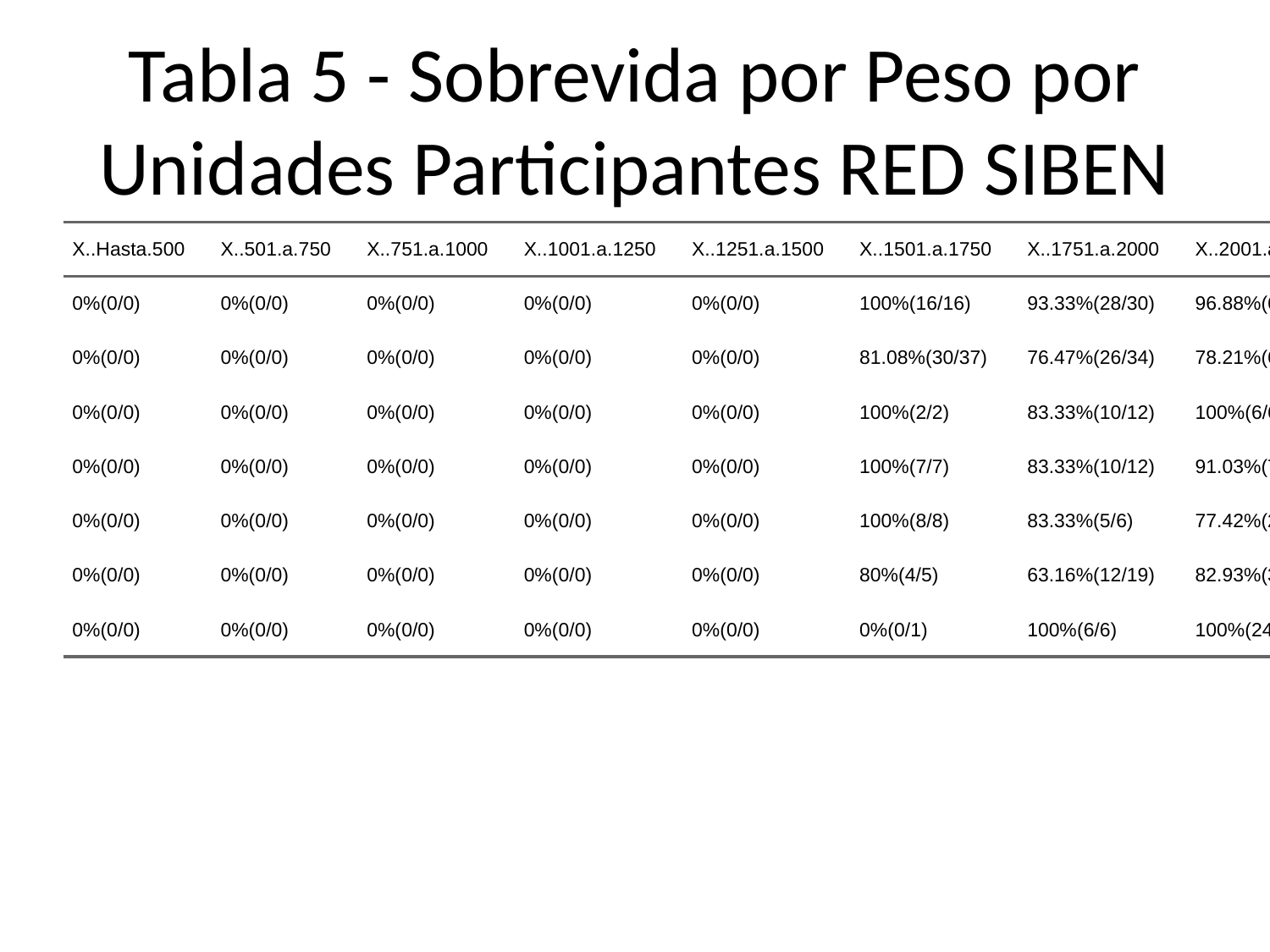

# Tabla 5 - Sobrevida por Peso por Unidades Participantes RED SIBEN
| X..Hasta.500 | X..501.a.750 | X..751.a.1000 | X..1001.a.1250 | X..1251.a.1500 | X..1501.a.1750 | X..1751.a.2000 | X..2001.a.2500 | X..Mayores.a.2500 | X..Sobrevida.por.Unidad | X..Pacientes.Vivos | X..Total.de.Pacientes |
| --- | --- | --- | --- | --- | --- | --- | --- | --- | --- | --- | --- |
| 0%(0/0) | 0%(0/0) | 0%(0/0) | 0%(0/0) | 0%(0/0) | 100%(16/16) | 93.33%(28/30) | 96.88%(62/64) | 94.49%(223/236) | 95%(329) | 329 | 346 |
| 0%(0/0) | 0%(0/0) | 0%(0/0) | 0%(0/0) | 0%(0/0) | 81.08%(30/37) | 76.47%(26/34) | 78.21%(61/78) | 74.01%(168/227) | 76%(285) | 285 | 376 |
| 0%(0/0) | 0%(0/0) | 0%(0/0) | 0%(0/0) | 0%(0/0) | 100%(2/2) | 83.33%(10/12) | 100%(6/6) | 90.91%(10/11) | 90%(28) | 28 | 31 |
| 0%(0/0) | 0%(0/0) | 0%(0/0) | 0%(0/0) | 0%(0/0) | 100%(7/7) | 83.33%(10/12) | 91.03%(71/78) | 96.33%(210/218) | 95%(298) | 298 | 315 |
| 0%(0/0) | 0%(0/0) | 0%(0/0) | 0%(0/0) | 0%(0/0) | 100%(8/8) | 83.33%(5/6) | 77.42%(24/31) | 83.62%(97/116) | 83%(134) | 134 | 161 |
| 0%(0/0) | 0%(0/0) | 0%(0/0) | 0%(0/0) | 0%(0/0) | 80%(4/5) | 63.16%(12/19) | 82.93%(34/41) | 72.34%(102/141) | 74%(152) | 152 | 206 |
| 0%(0/0) | 0%(0/0) | 0%(0/0) | 0%(0/0) | 0%(0/0) | 0%(0/1) | 100%(6/6) | 100%(24/24) | 96.67%(58/60) | 97%(88) | 88 | 91 |